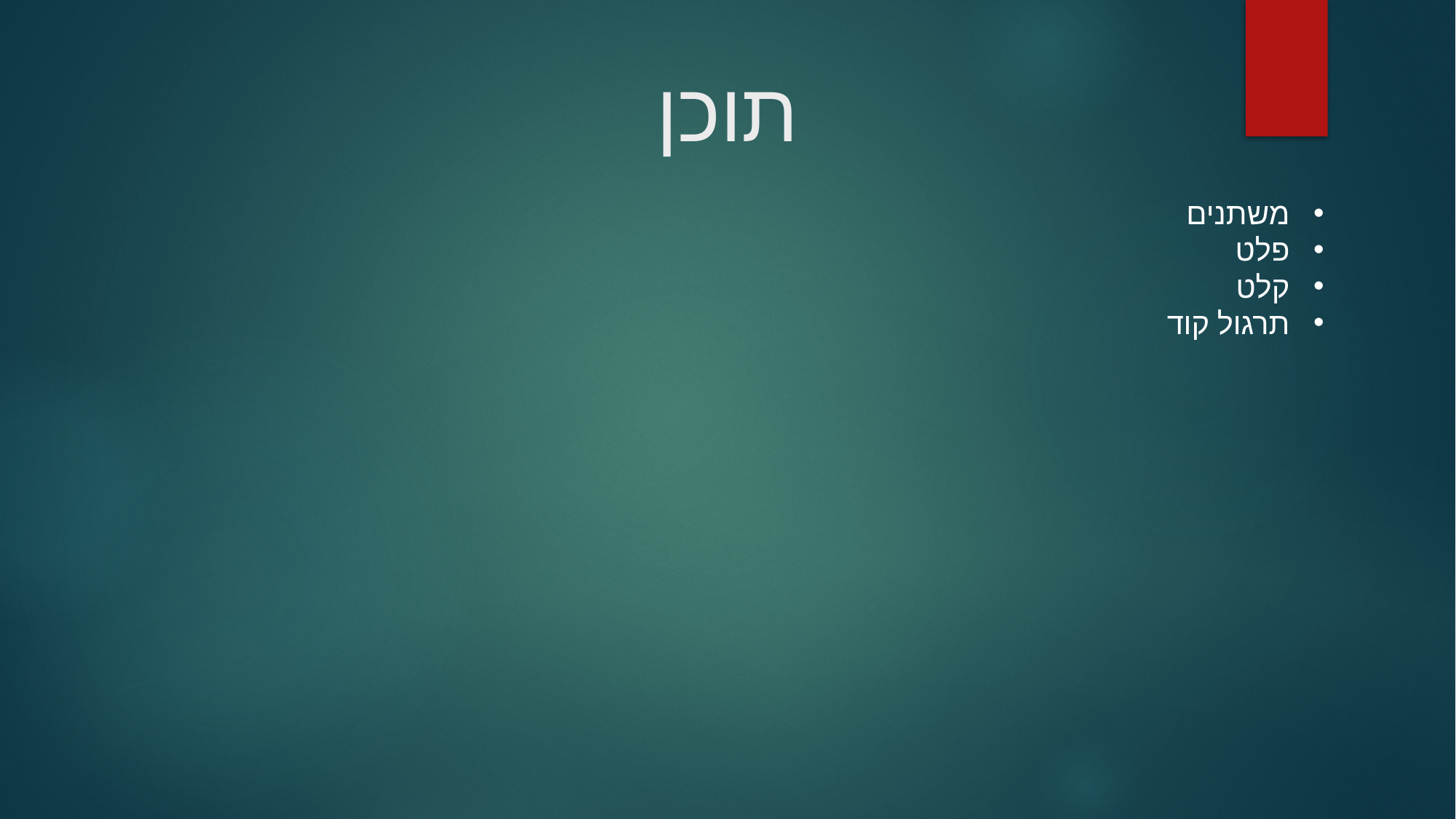

# תוכן
משתנים
פלט
קלט
תרגול קוד